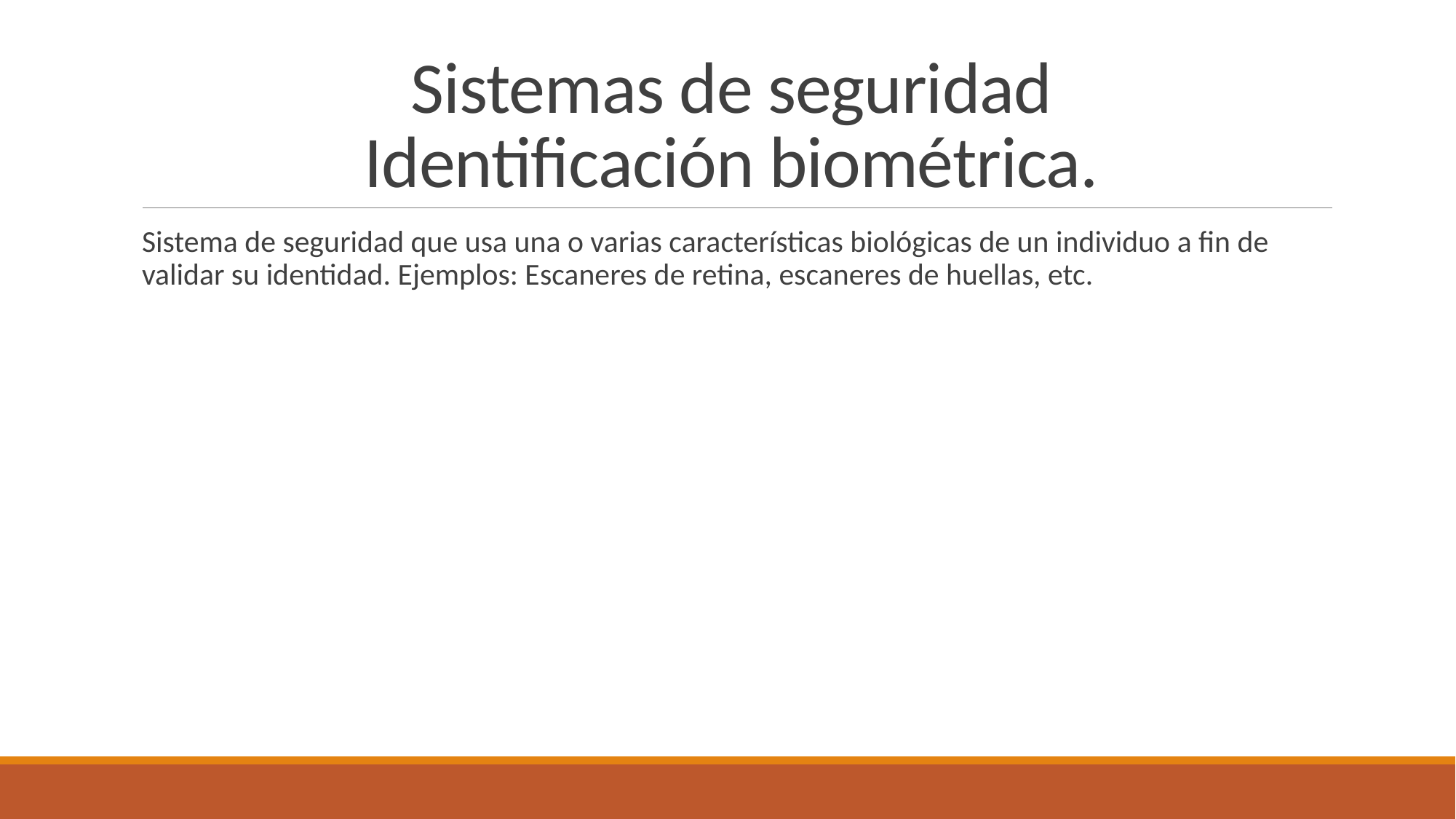

# Sistemas de seguridad Identificación biométrica.
Sistema de seguridad que usa una o varias características biológicas de un individuo a fin de validar su identidad. Ejemplos: Escaneres de retina, escaneres de huellas, etc.